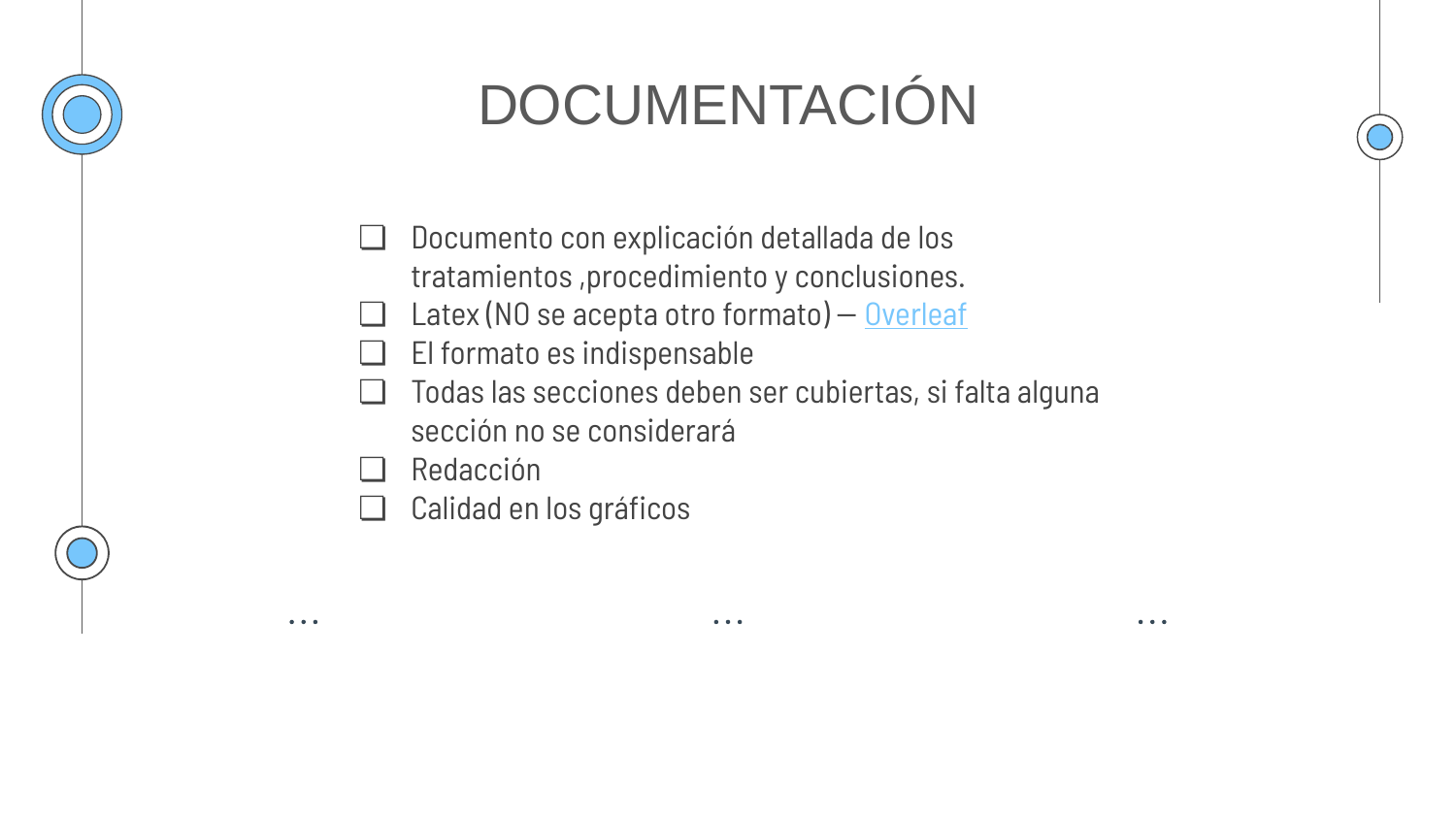

# DOCUMENTACIÓN
Documento con explicación detallada de los tratamientos ,procedimiento y conclusiones.
Latex (NO se acepta otro formato) -- Overleaf
El formato es indispensable
Todas las secciones deben ser cubiertas, si falta alguna sección no se considerará
Redacción
Calidad en los gráficos